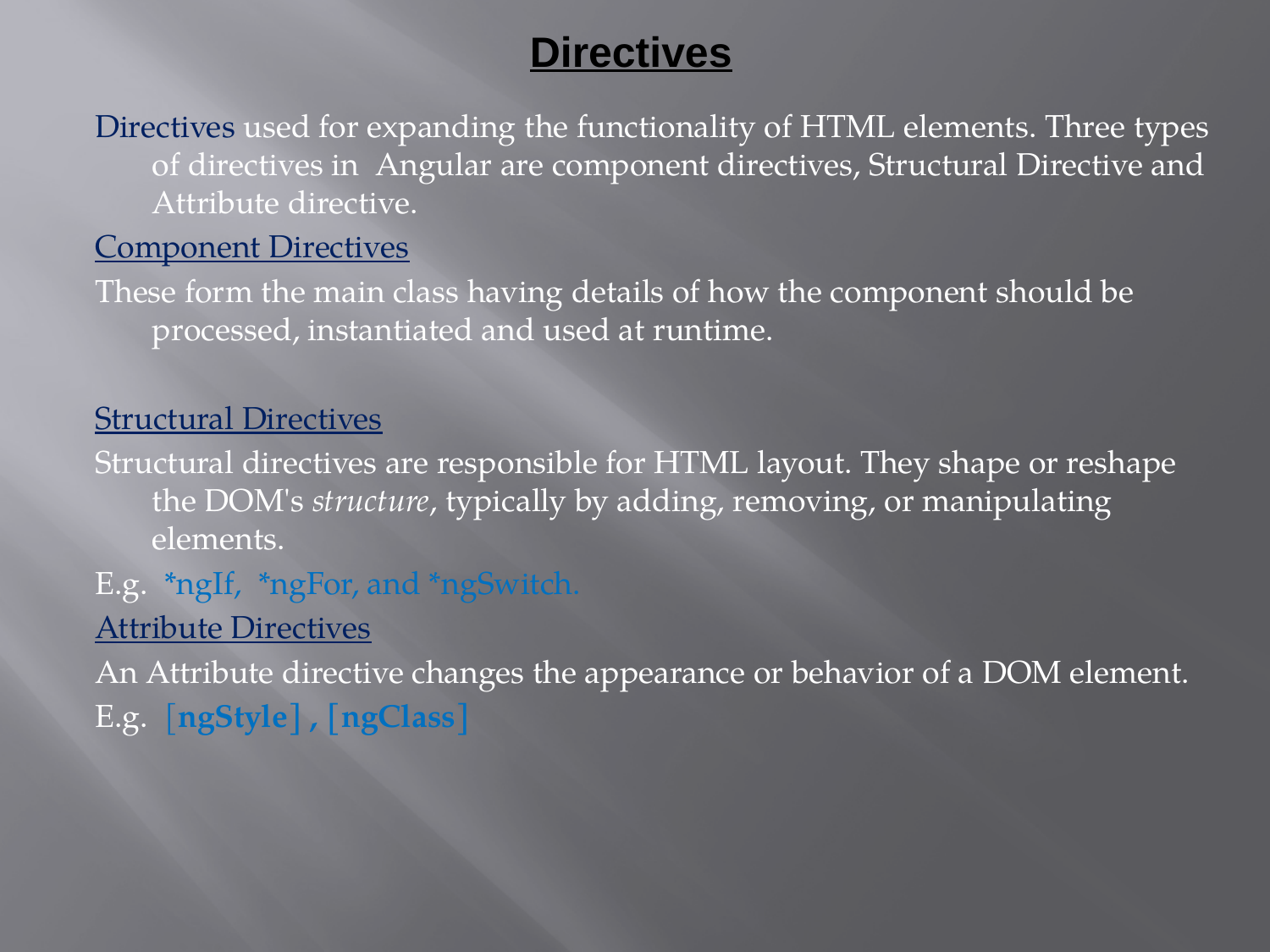

# Directives
Directives used for expanding the functionality of HTML elements. Three types of directives in  Angular are component directives, Structural Directive and Attribute directive.
Component Directives
These form the main class having details of how the component should be processed, instantiated and used at runtime.

Structural Directives
Structural directives are responsible for HTML layout. They shape or reshape the DOM's structure, typically by adding, removing, or manipulating elements.
E.g.  *ngIf,  *ngFor, and *ngSwitch.
Attribute Directives
An Attribute directive changes the appearance or behavior of a DOM element.
E.g.  [ngStyle] , [ngClass]